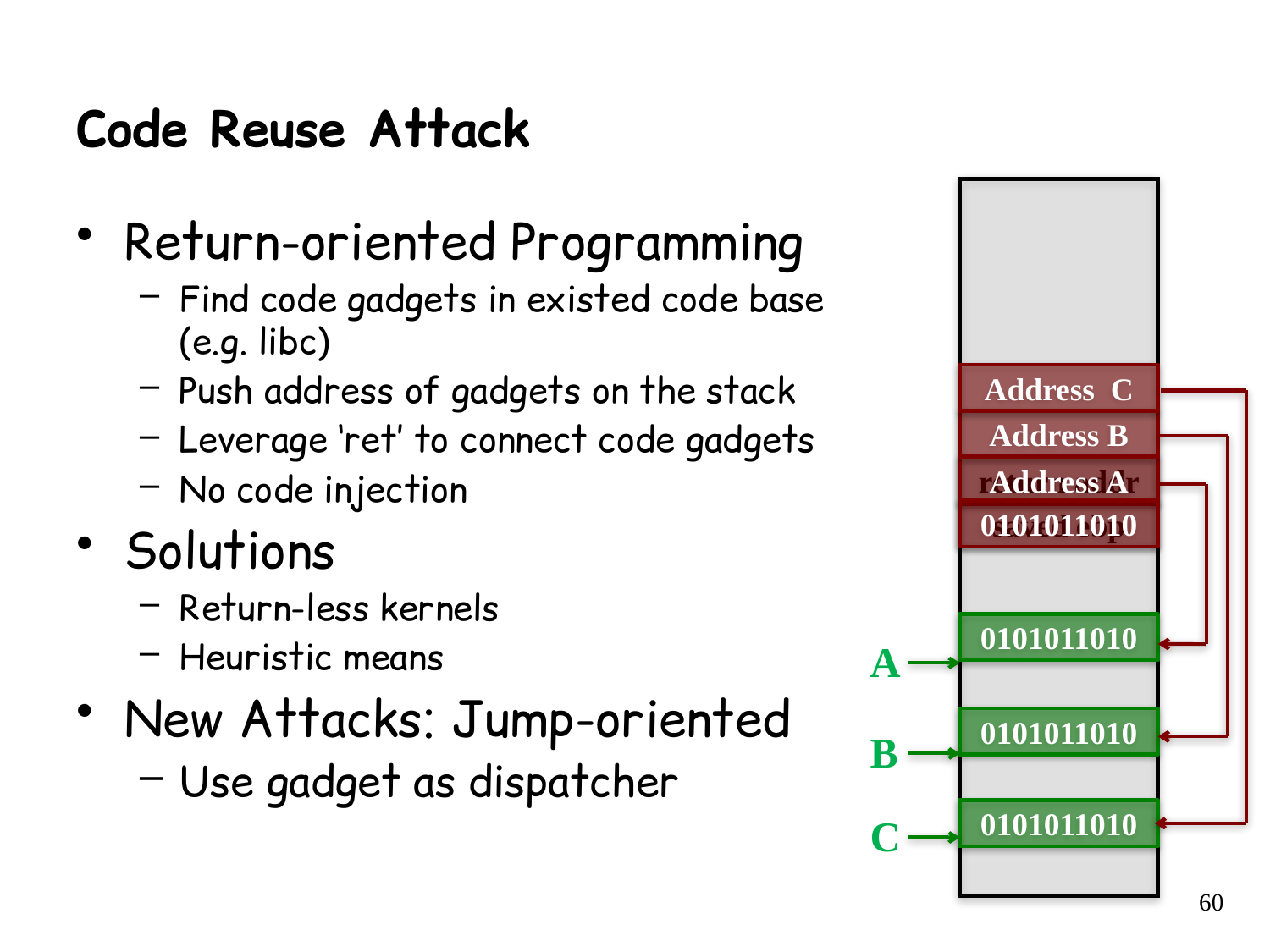

# Code Reuse Attack

Return-oriented Programming
Find code gadgets in existed code base (e.g. libc)
Push address of gadgets on the stack
Leverage ‘ret’ to connect code gadgets
No code injection
Solutions
Return-less kernels
Heuristic means
New Attacks: Jump-oriented
Use gadget as dispatcher

Address  C
Address B
Address A
return addr
0101011010
saved ebp
0101011010
A
0101011010
B
0101011010
C
60